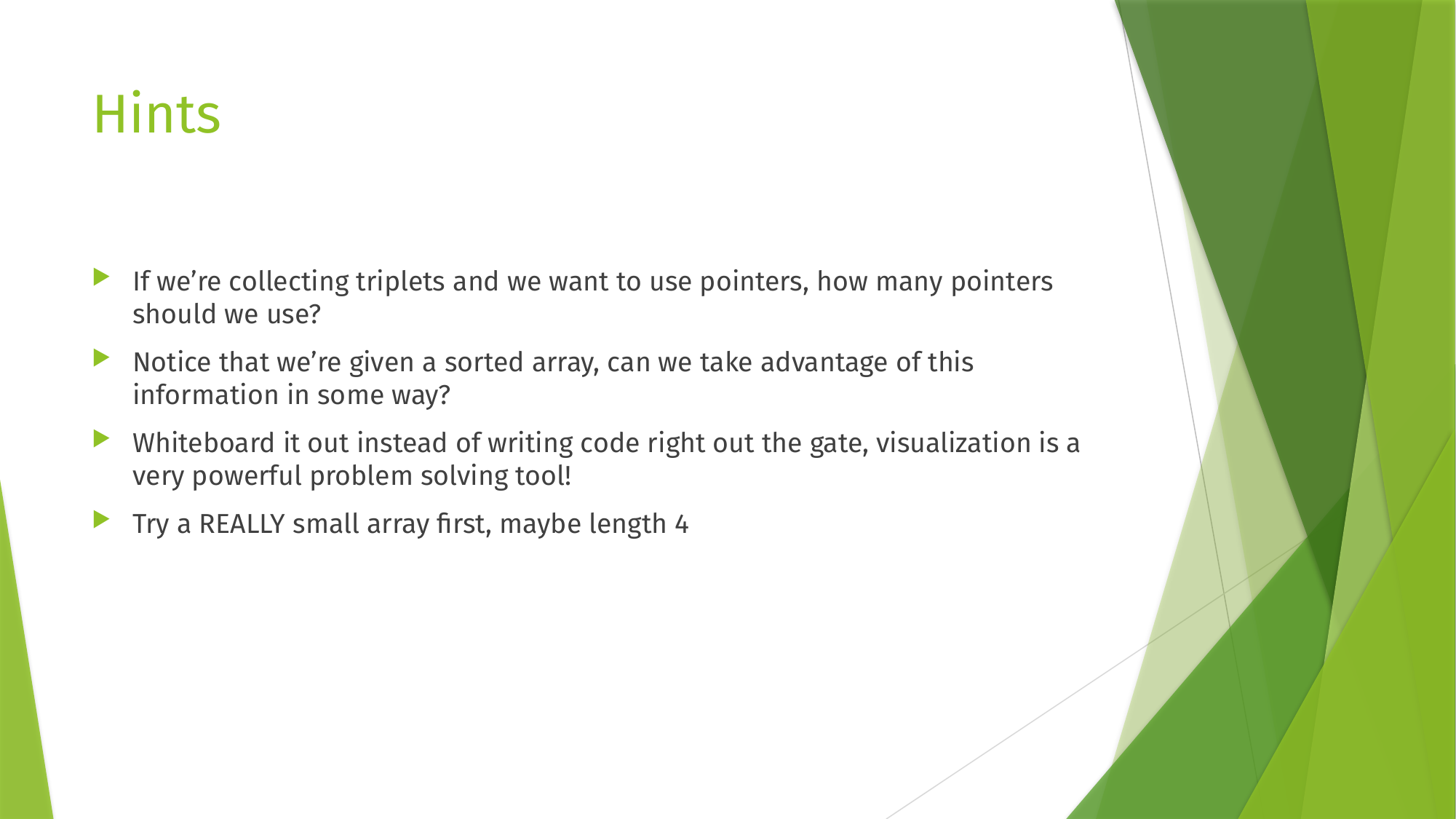

# Hints
If we’re collecting triplets and we want to use pointers, how many pointers should we use?
Notice that we’re given a sorted array, can we take advantage of this information in some way?
Whiteboard it out instead of writing code right out the gate, visualization is a very powerful problem solving tool!
Try a REALLY small array first, maybe length 4